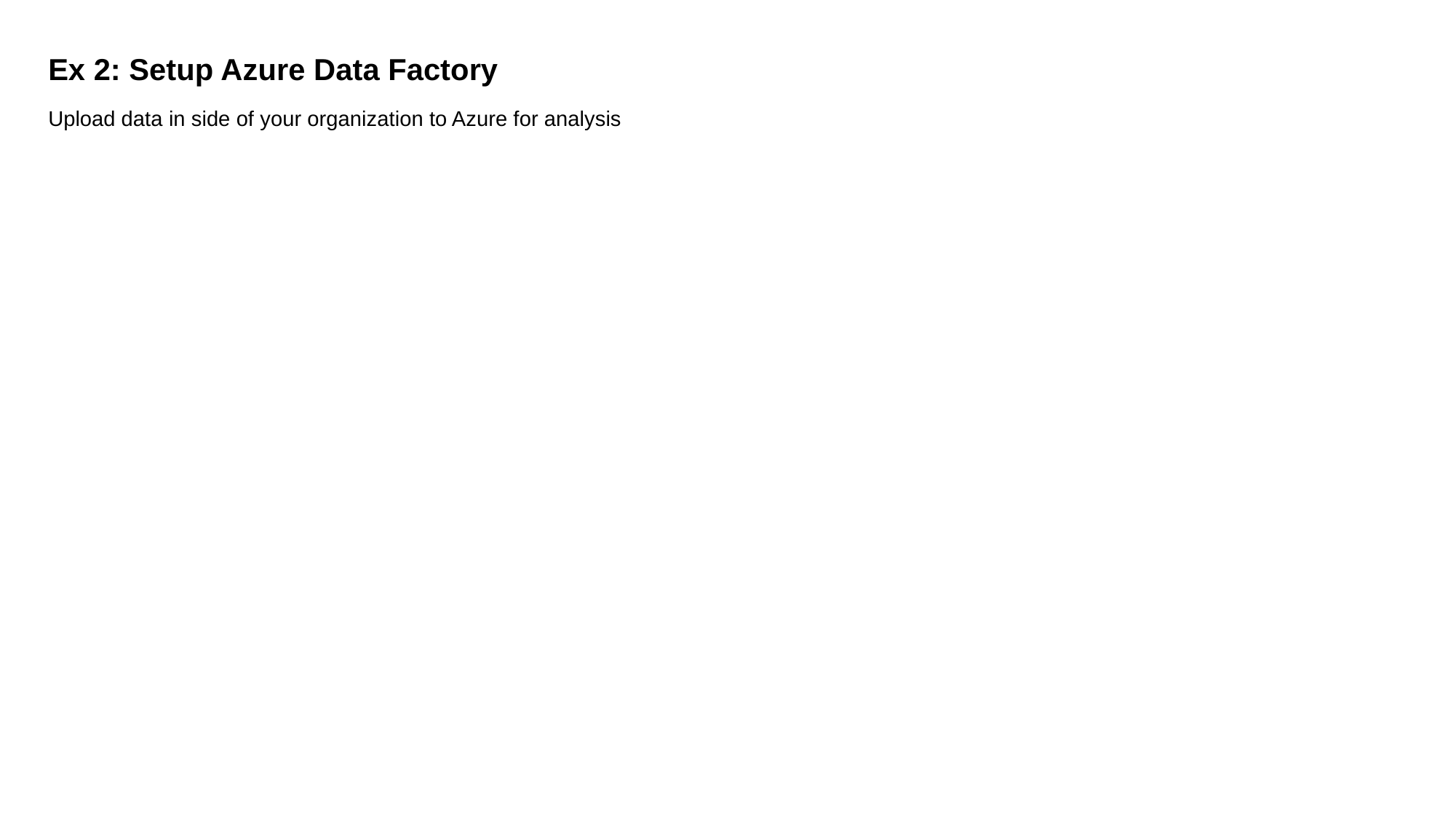

# Ex 2: Setup Azure Data Factory
Upload data in side of your organization to Azure for analysis